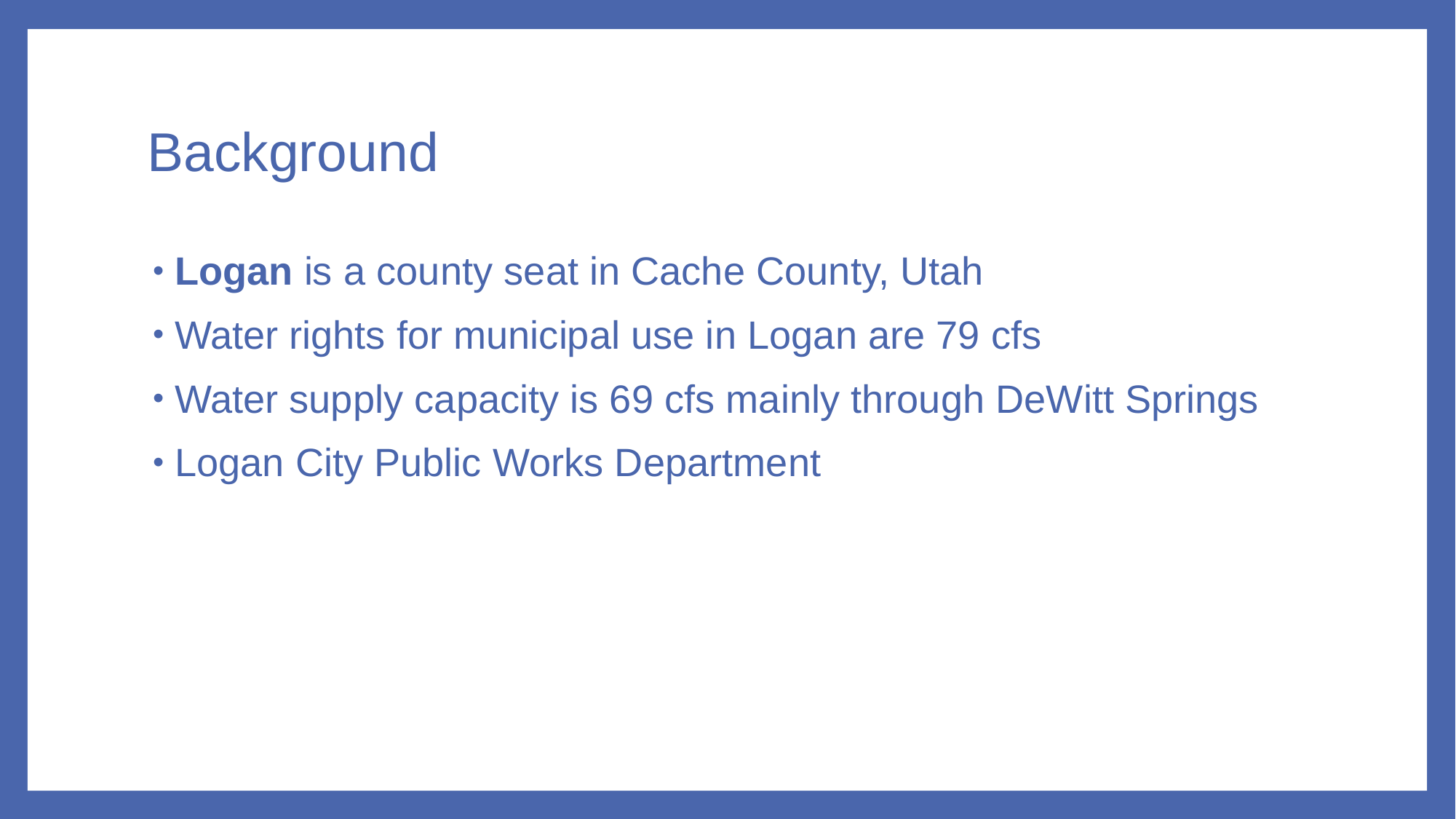

# Background
Logan is a county seat in Cache County, Utah
Water rights for municipal use in Logan are 79 cfs
Water supply capacity is 69 cfs mainly through DeWitt Springs
Logan City Public Works Department